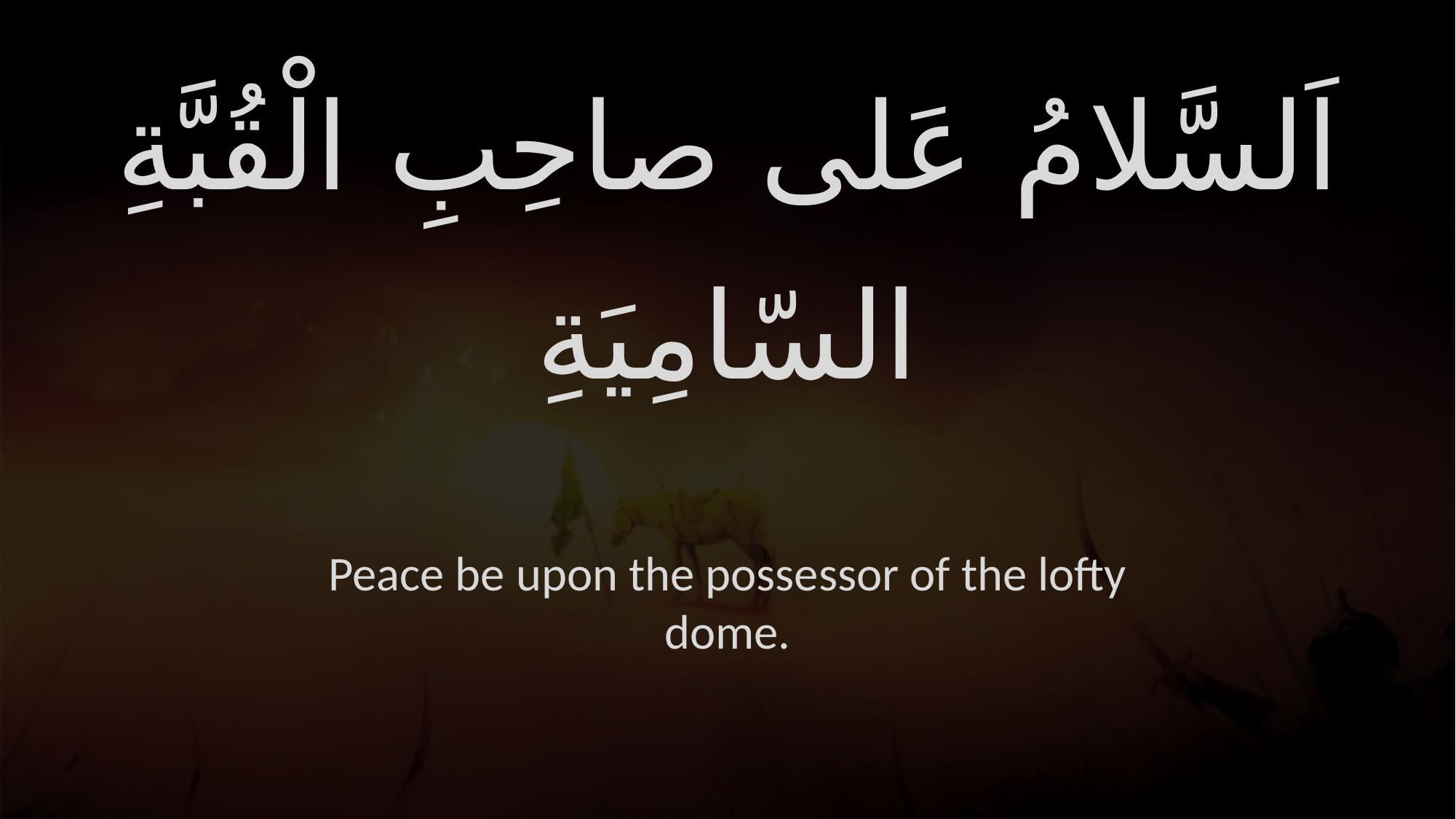

# اَلسَّلامُ عَلى صاحِبِ الْقُبَّةِ السّامِيَةِ
Peace be upon the possessor of the lofty dome.